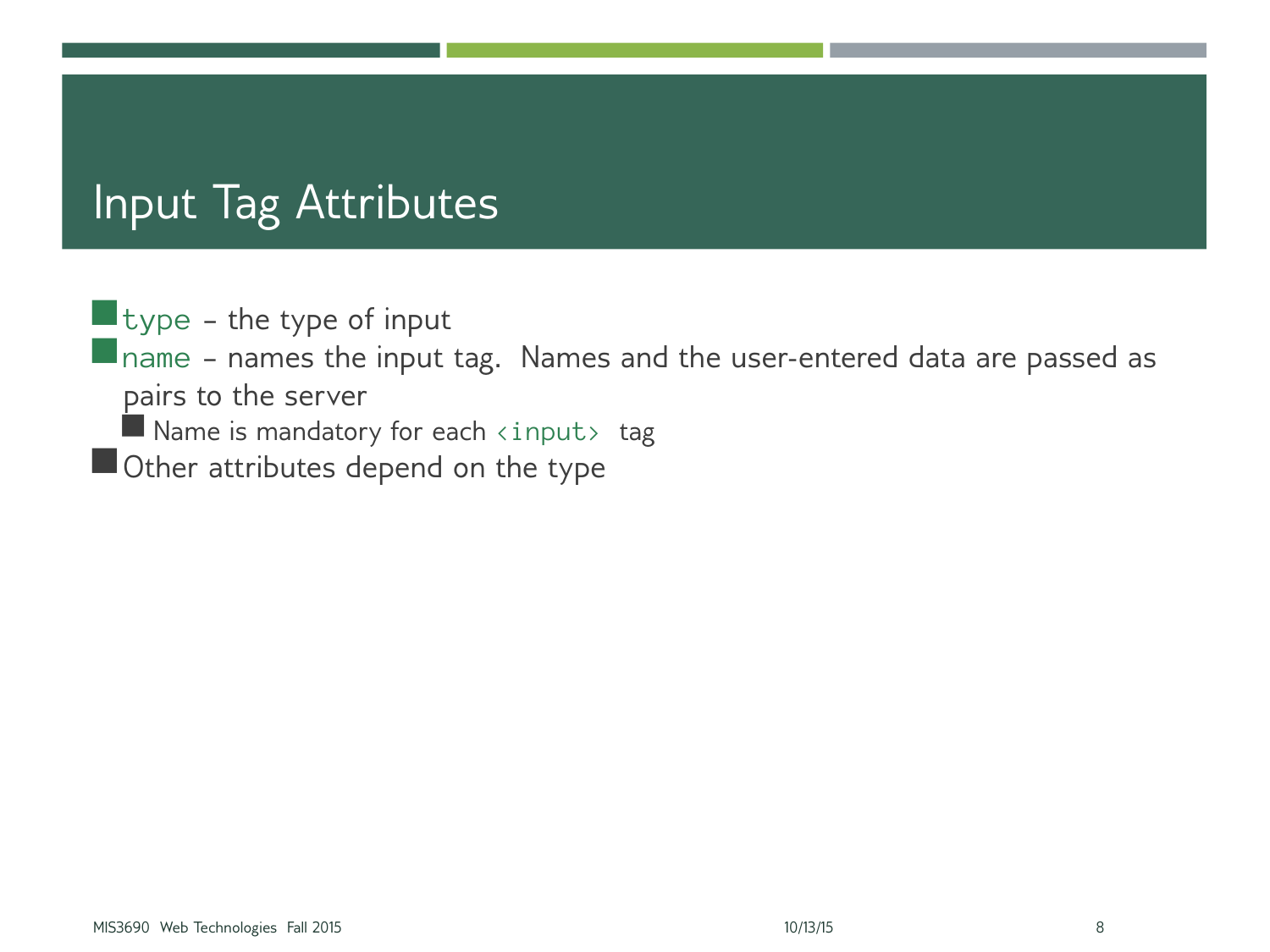

Input Tag Attributes
type – the type of input
name – names the input tag.  Names and the user-entered data are passed as pairs to the server
Name is mandatory for each <input> tag
Other attributes depend on the type

MIS3690  Web Technologies  Fall 2015
10/13/15
8